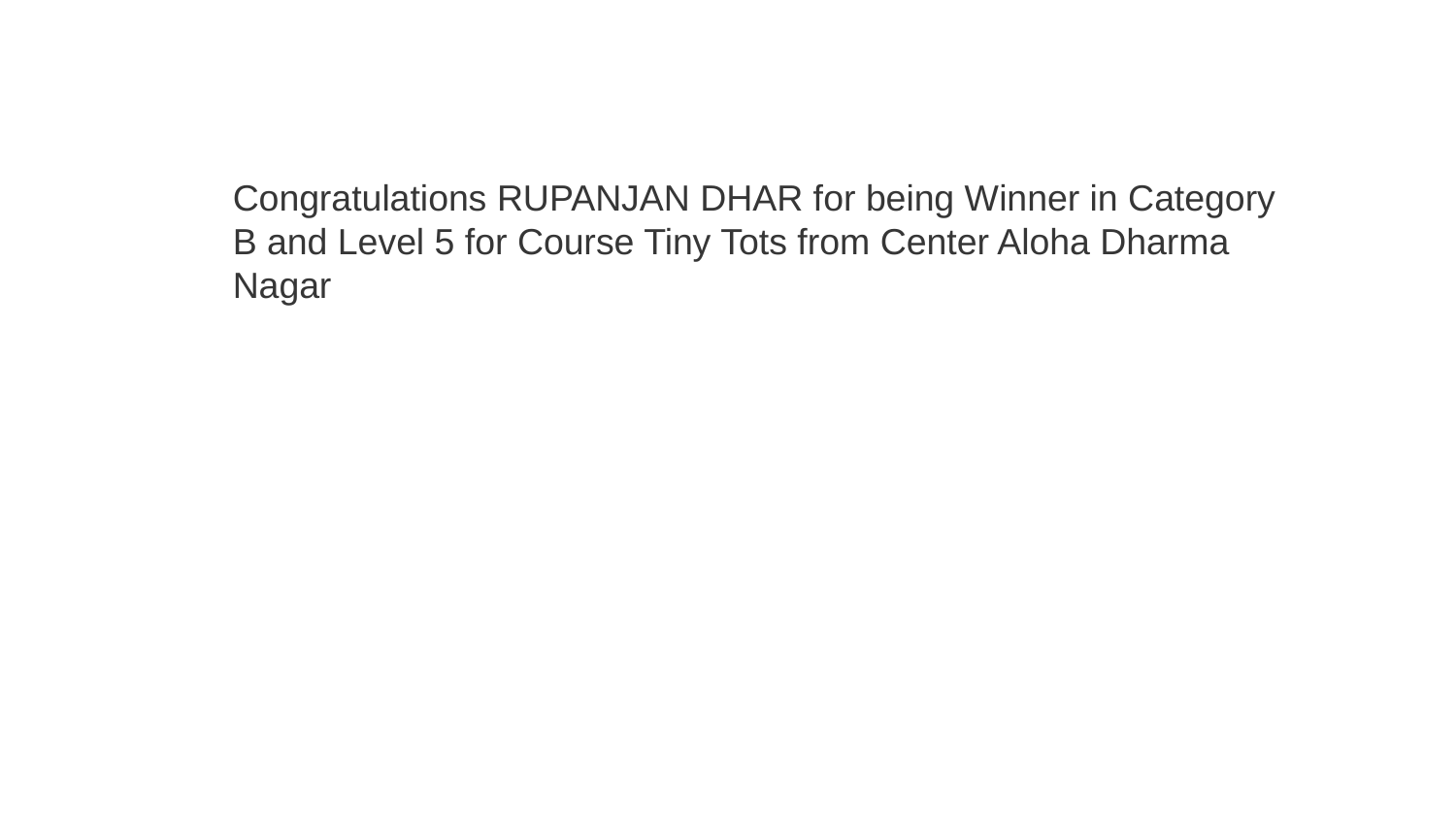

Congratulations RUPANJAN DHAR for being Winner in Category B and Level 5 for Course Tiny Tots from Center Aloha Dharma Nagar